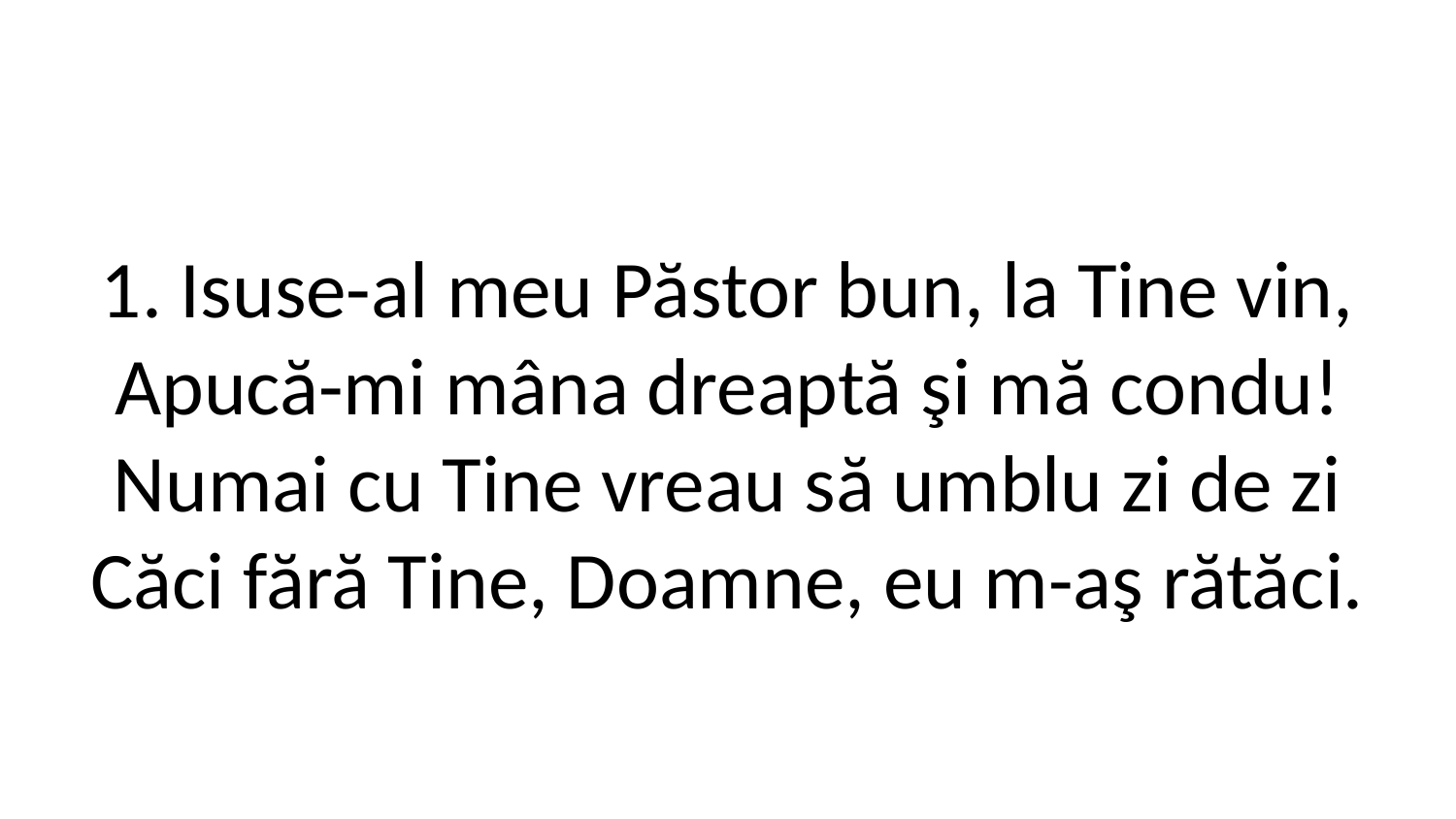

1. Isuse-al meu Păstor bun, la Tine vin,
Apucă-mi mâna dreaptă şi mă condu!
Numai cu Tine vreau să umblu zi de zi
Căci fără Tine, Doamne, eu m-aş rătăci.